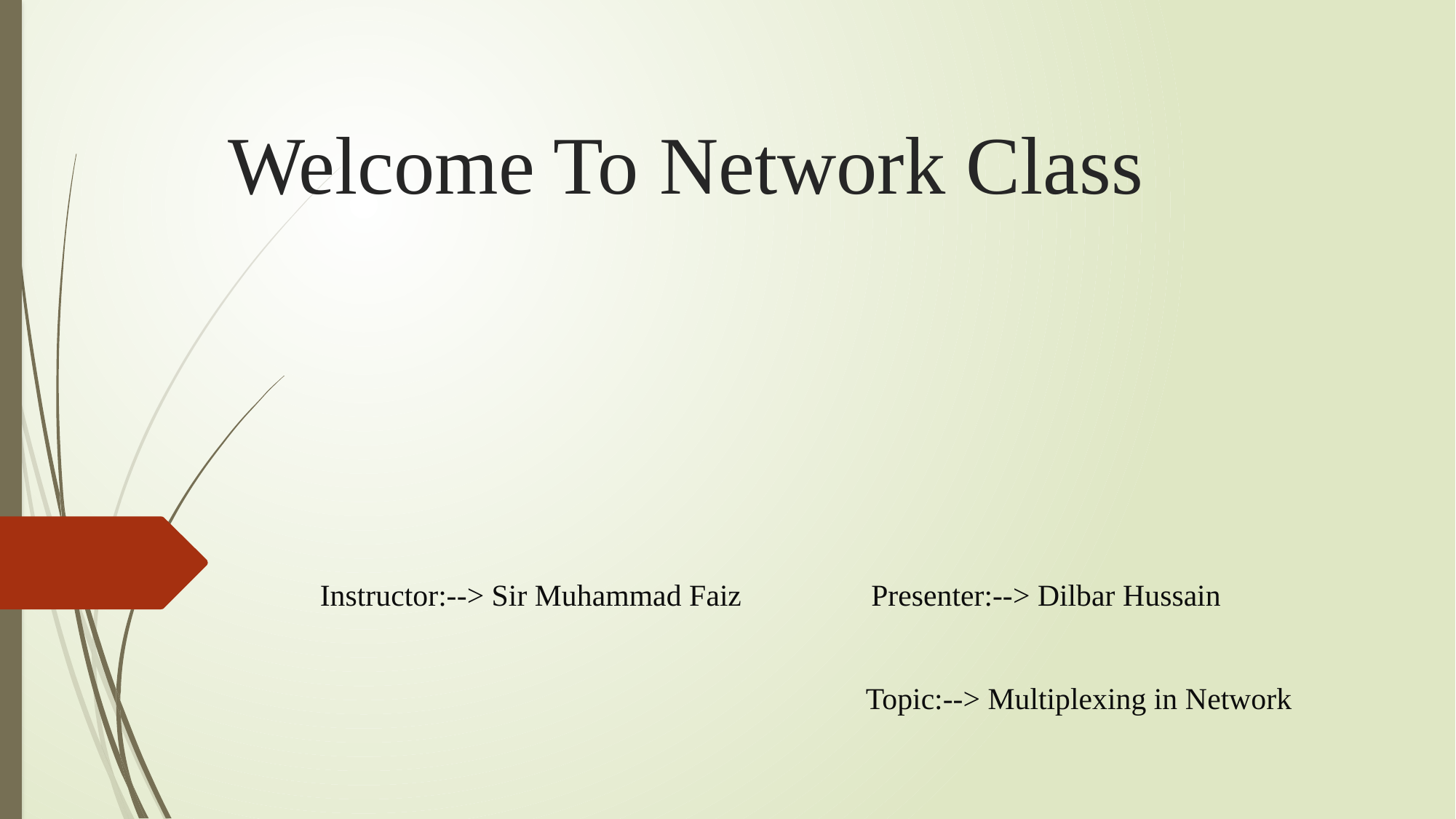

# Welcome To Network Class
Instructor:--> Sir Muhammad Faiz                 Presenter:--> Dilbar Hussain

					Topic:--> Multiplexing in Network